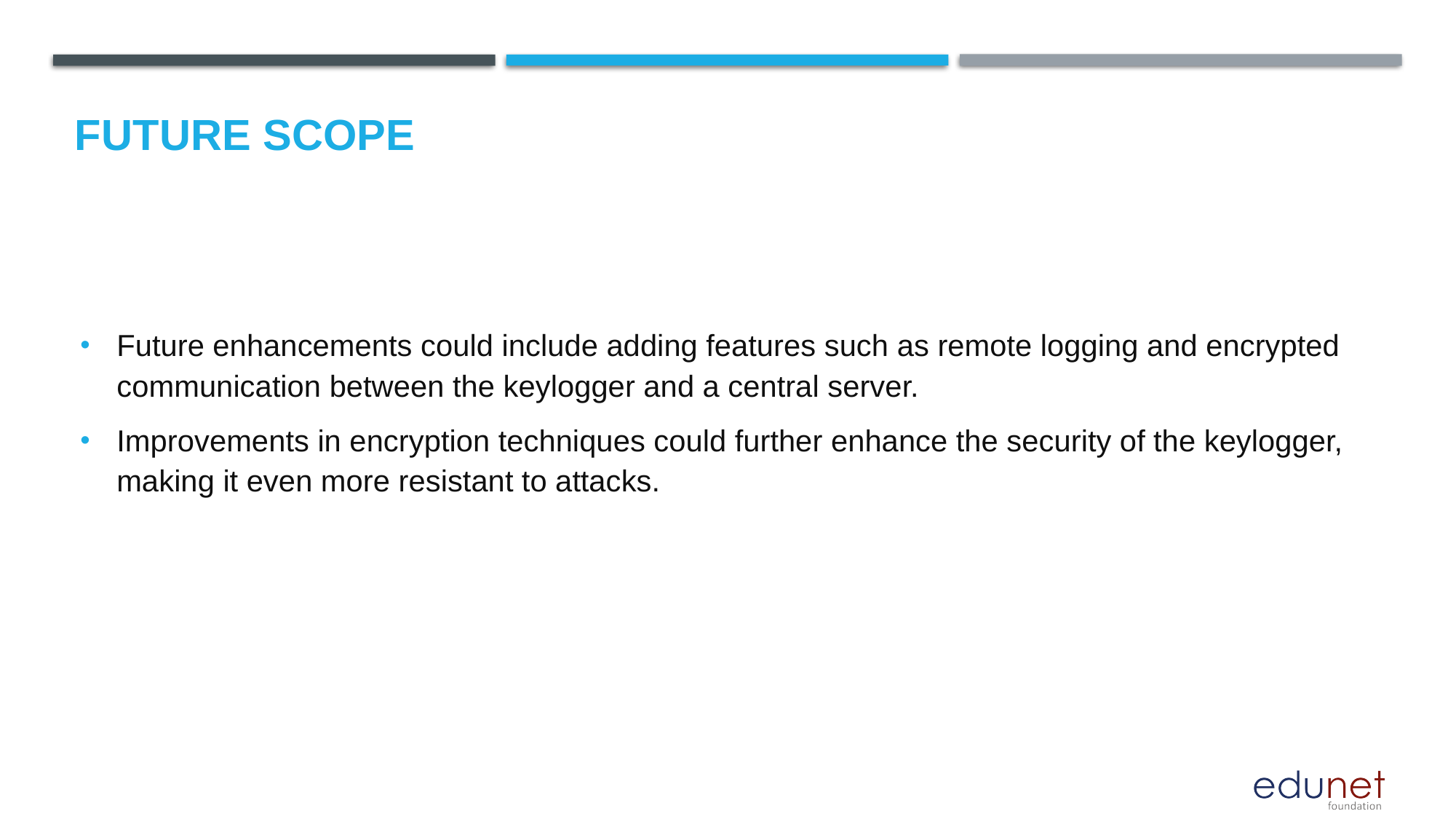

Future scope
Future enhancements could include adding features such as remote logging and encrypted communication between the keylogger and a central server.
Improvements in encryption techniques could further enhance the security of the keylogger, making it even more resistant to attacks.